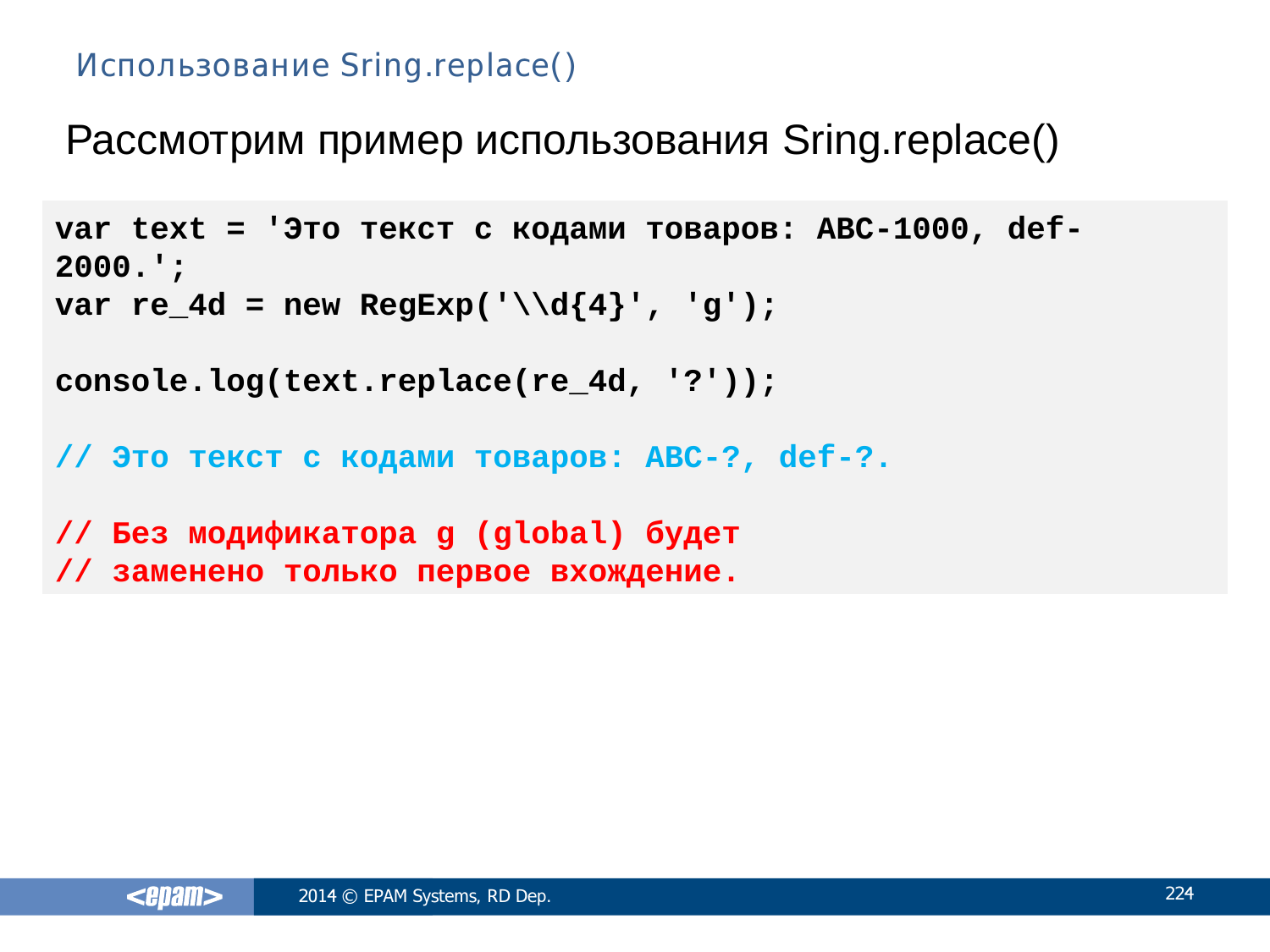

# Использование Sring.replace()
Рассмотрим пример использования Sring.replace()
var text = 'Это текст с кодами товаров: ABC-1000, def-2000.';
var re_4d = new RegExp('\\d{4}', 'g');

console.log(text.replace(re_4d, '?'));

// Это текст с кодами товаров: ABC-?, def-?.

// Без модификатора g (global) будет
// заменено только первое вхождение.
224
2014 © EPAM Systems, RD Dep.